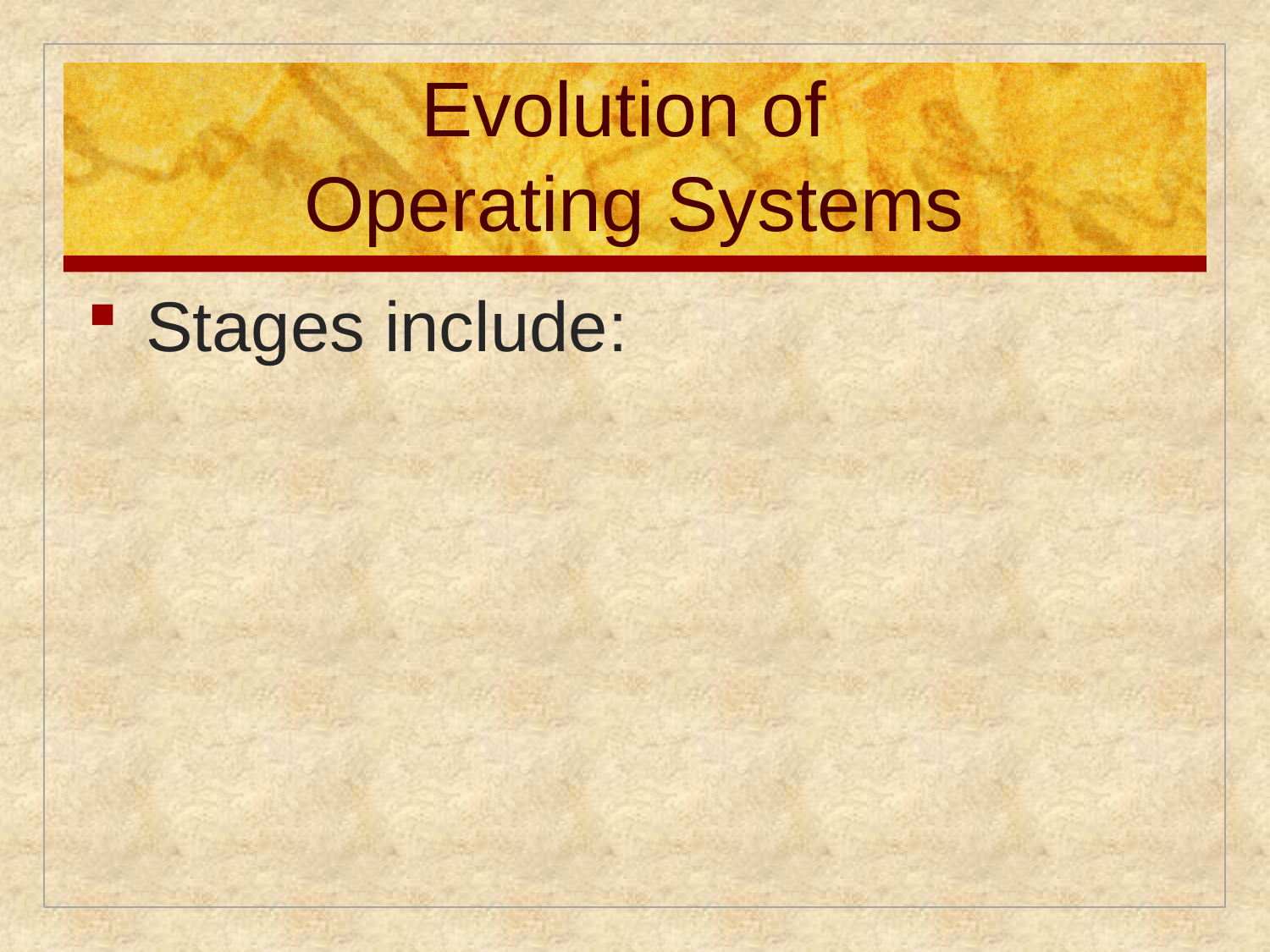

# Evolution of Operating Systems
 Stages include: